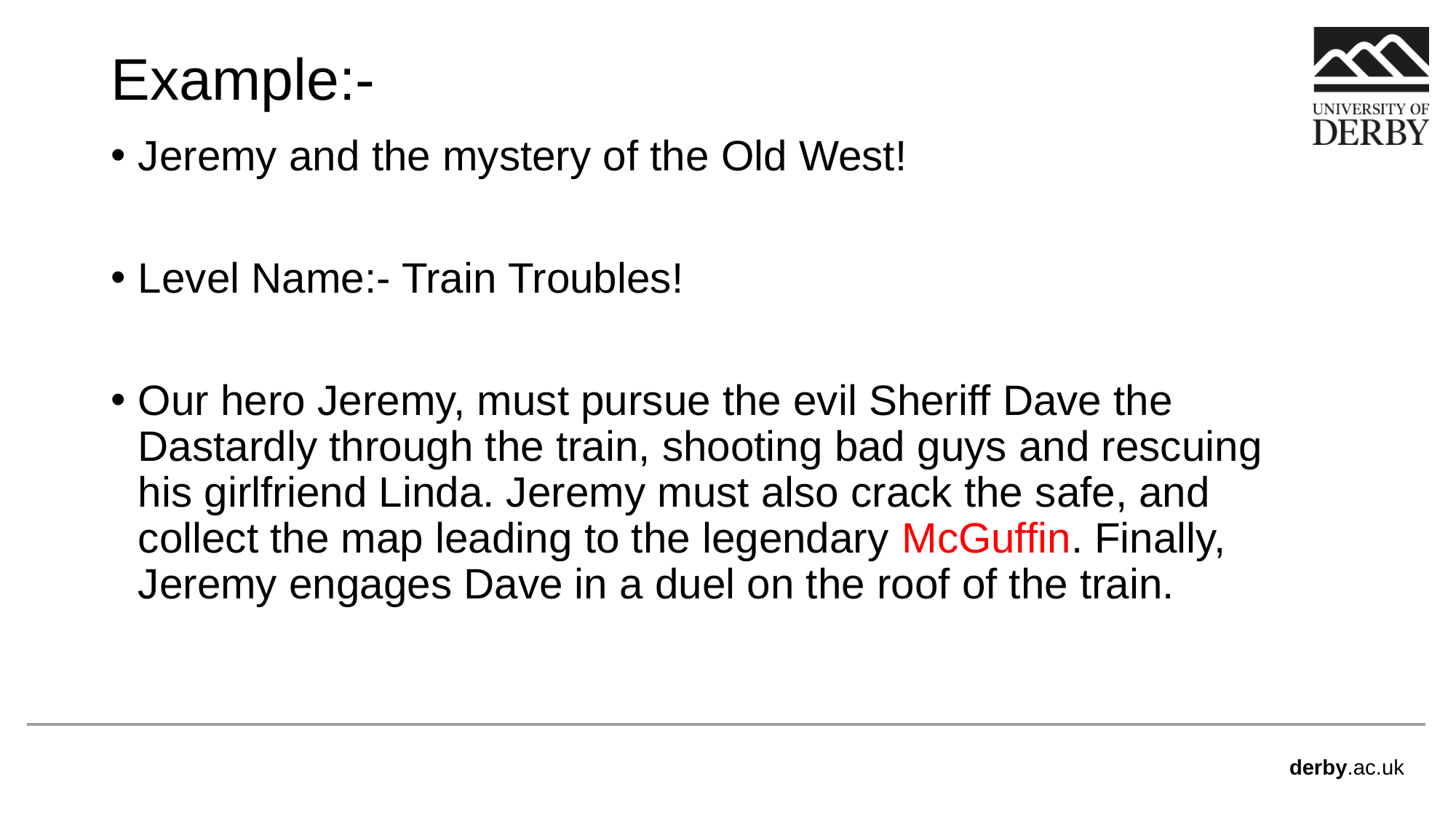

# Example:-
Jeremy and the mystery of the Old West!

Level Name:- Train Troubles!

Our hero Jeremy, must pursue the evil Sheriff Dave the Dastardly through the train, shooting bad guys and rescuing his girlfriend Linda. Jeremy must also crack the safe, and collect the map leading to the legendary McGuffin. Finally, Jeremy engages Dave in a duel on the roof of the train.